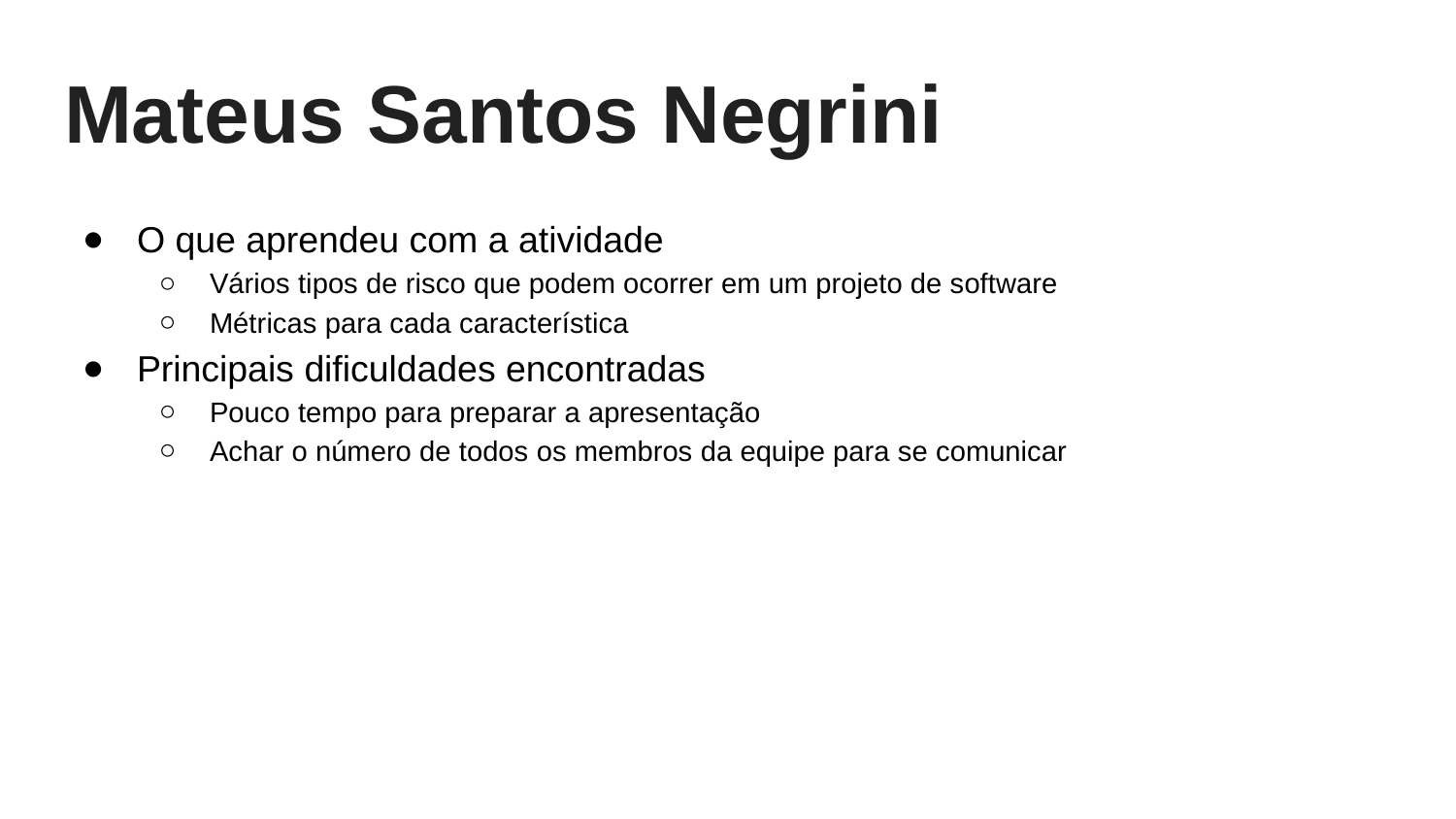

# Mateus Santos Negrini
O que aprendeu com a atividade
Vários tipos de risco que podem ocorrer em um projeto de software
Métricas para cada característica
Principais dificuldades encontradas
Pouco tempo para preparar a apresentação
Achar o número de todos os membros da equipe para se comunicar